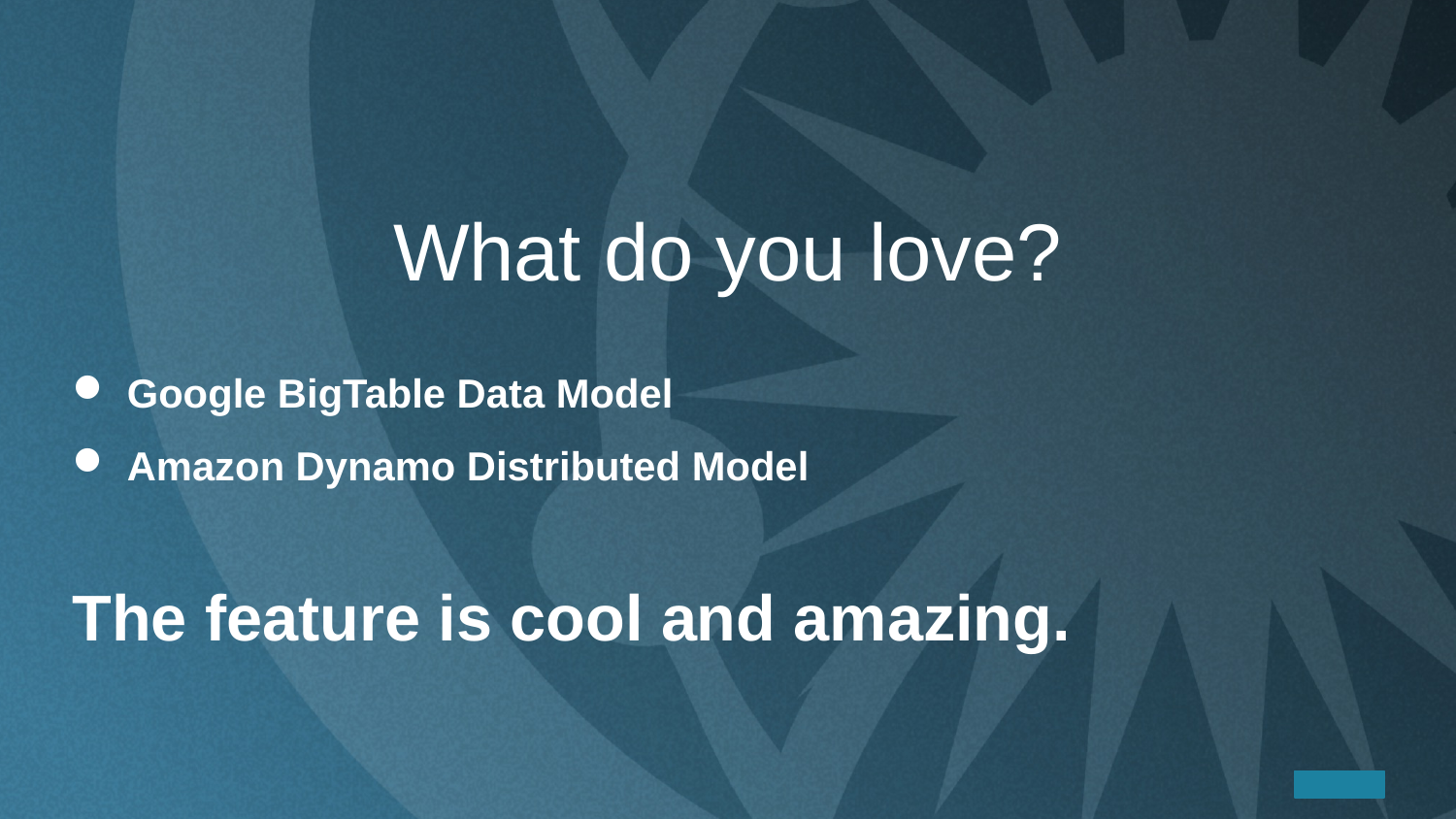

# What do you love?
Google BigTable Data Model
Amazon Dynamo Distributed Model

The feature is cool and amazing.
2